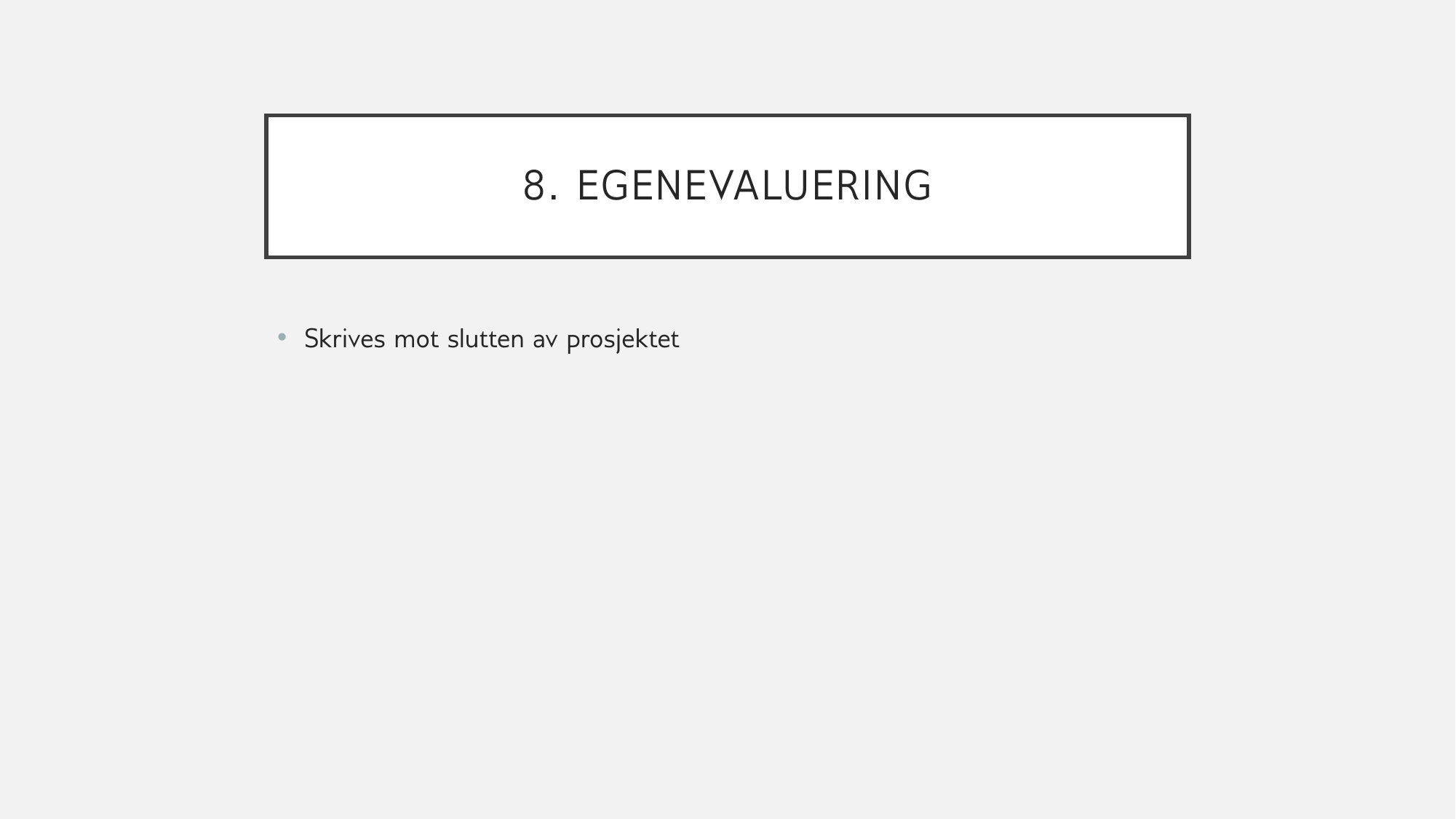

# 8. Egenevaluering
Skrives mot slutten av prosjektet